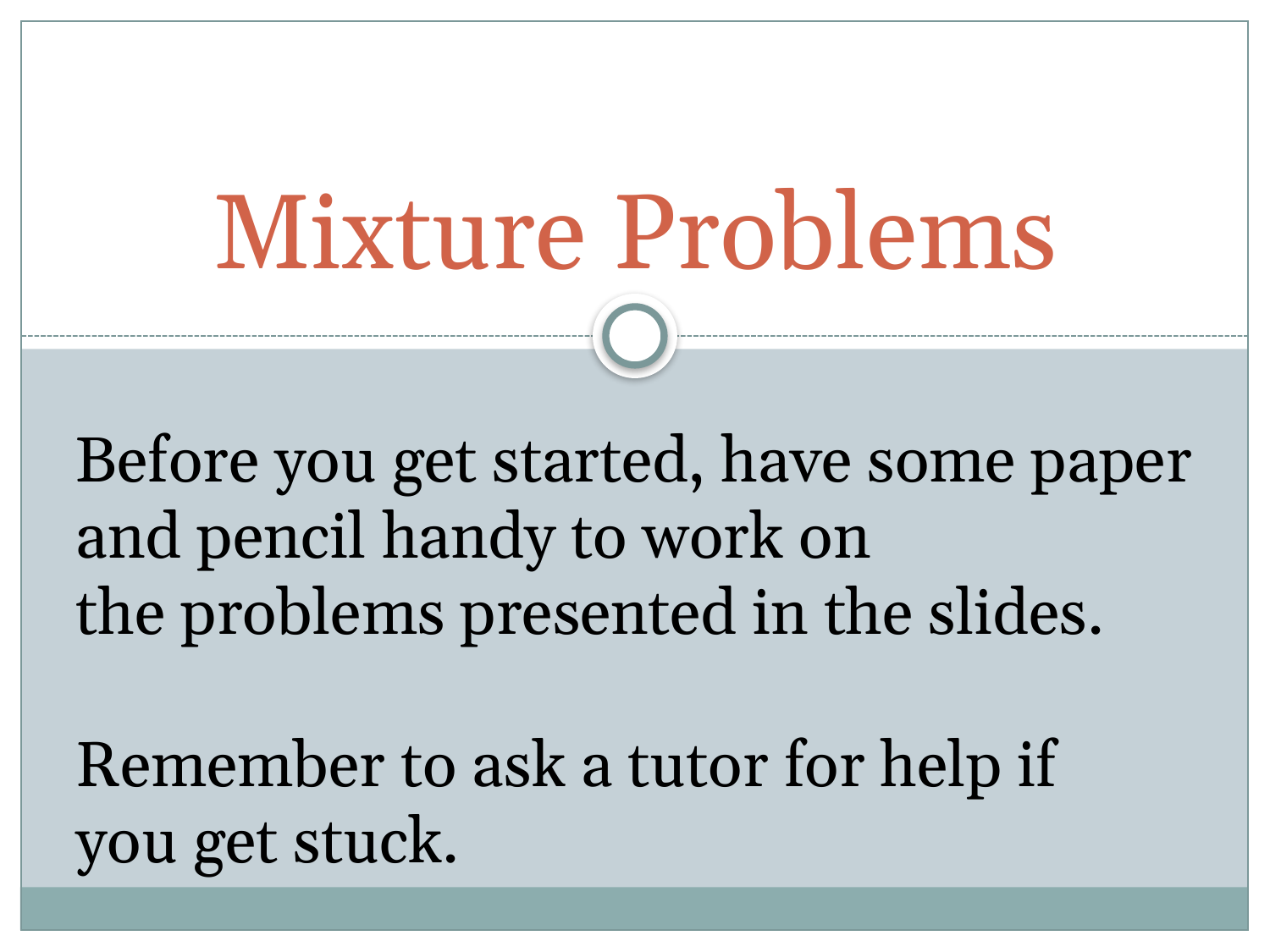

# Mixture Problems

Before you get started, have some paper and pencil handy to work on
the problems presented in the slides.

Remember to ask a tutor for help if
you get stuck.